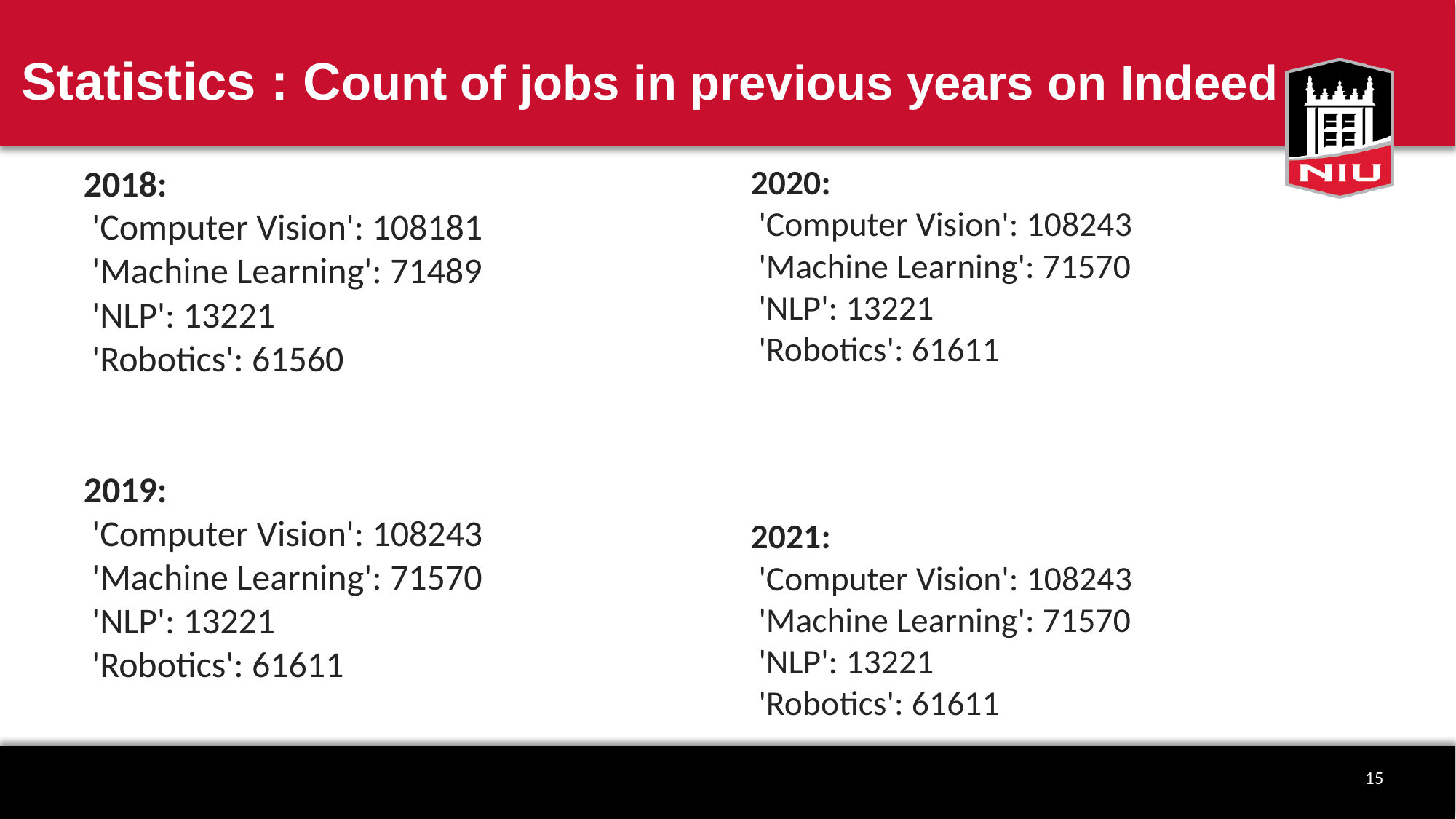

# Statistics : Count of jobs in previous years on Indeed
2018:
 'Computer Vision': 108181
 'Machine Learning': 71489
 'NLP': 13221
 'Robotics': 61560

2019:
 'Computer Vision': 108243
 'Machine Learning': 71570
 'NLP': 13221
 'Robotics': 61611

2020:
 'Computer Vision': 108243
 'Machine Learning': 71570
 'NLP': 13221
 'Robotics': 61611

2021:
 'Computer Vision': 108243
 'Machine Learning': 71570
 'NLP': 13221
 'Robotics': 61611

15